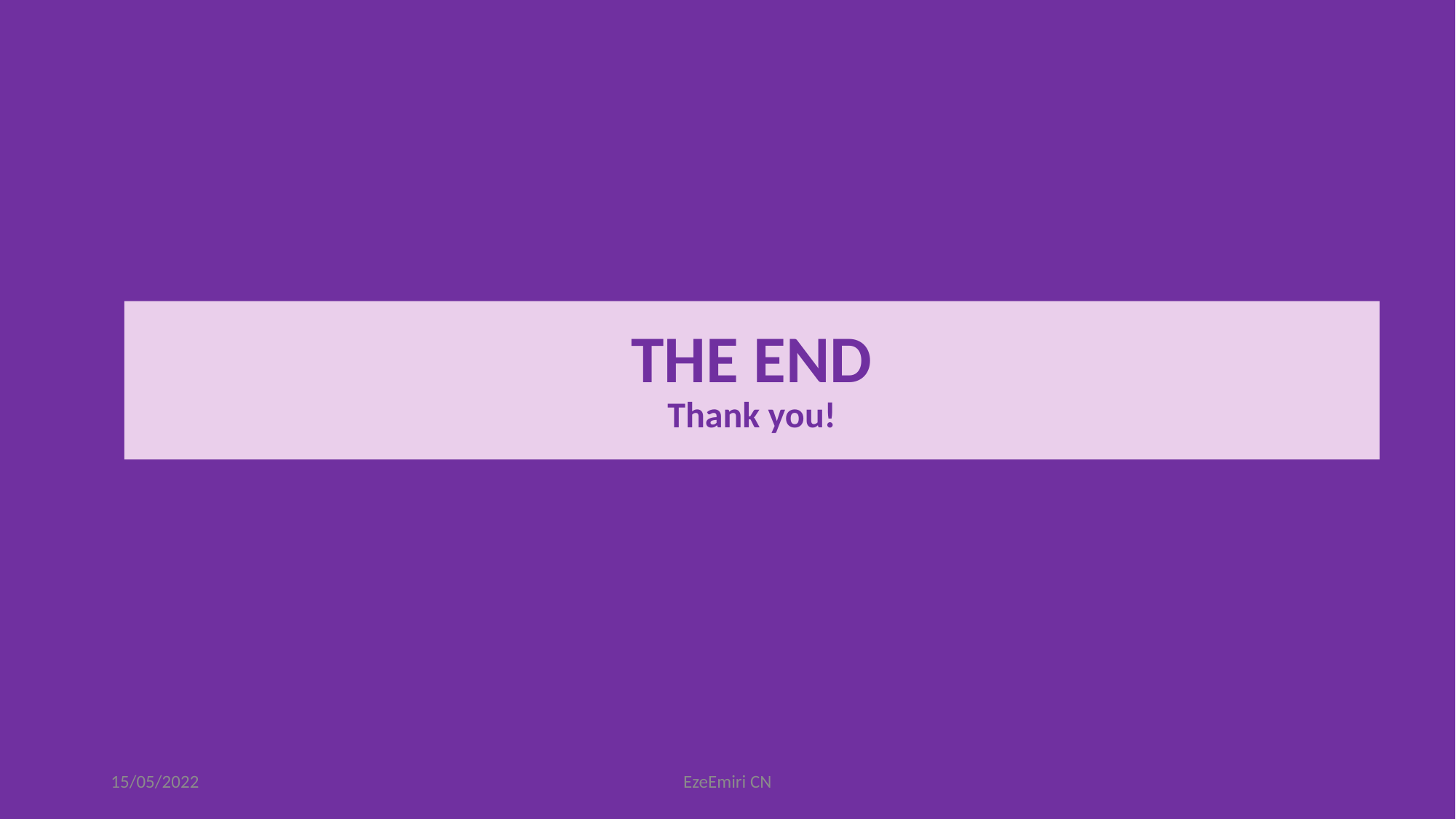

# THE END Thank you!
15/05/2022
EzeEmiri CN